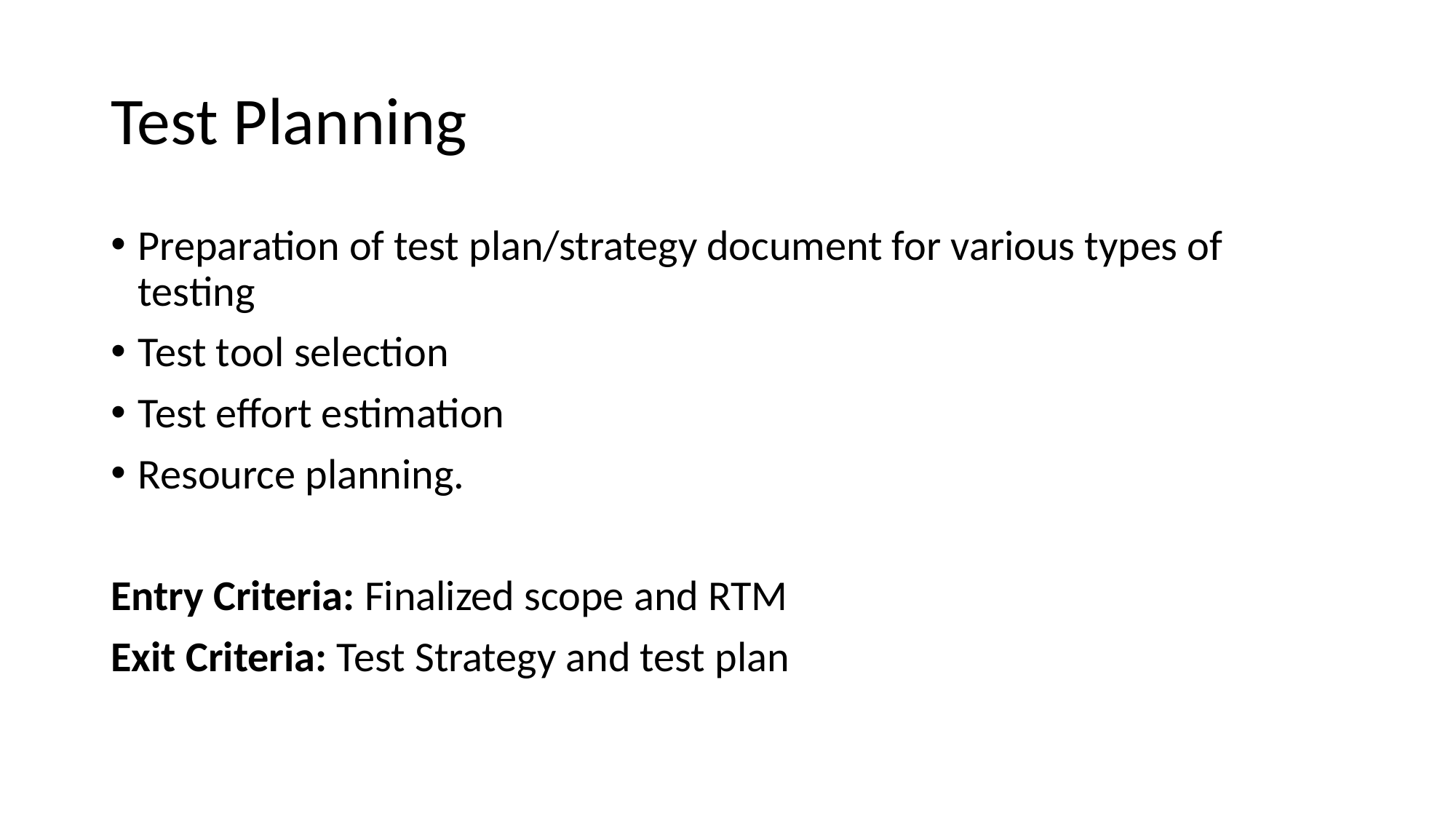

# Test Planning
Preparation of test plan/strategy document for various types of testing
Test tool selection
Test effort estimation
Resource planning.

Entry Criteria: Finalized scope and RTM
Exit Criteria: Test Strategy and test plan